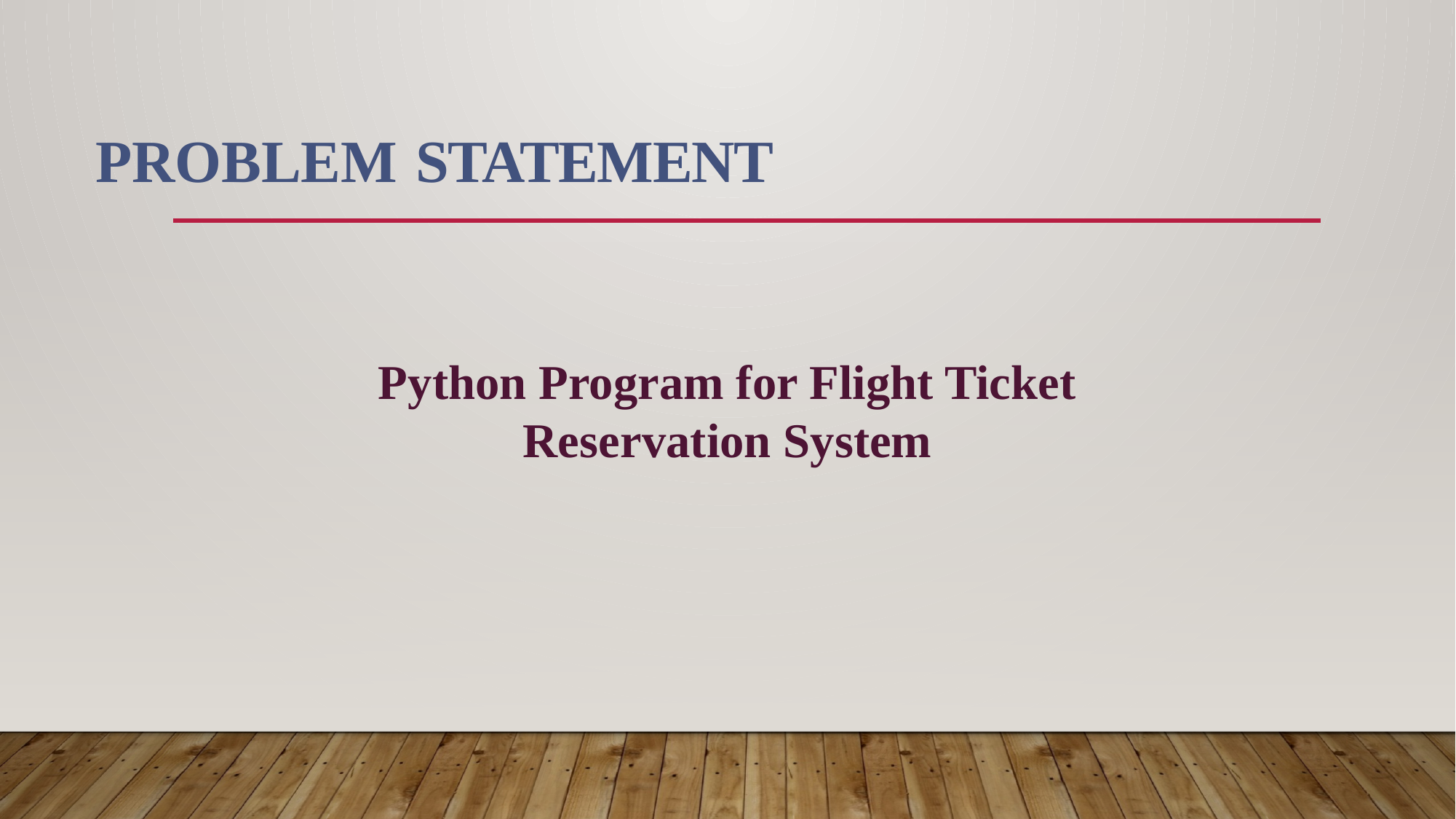

PROBLEM STATEMENT
Python Program for Flight Ticket Reservation System